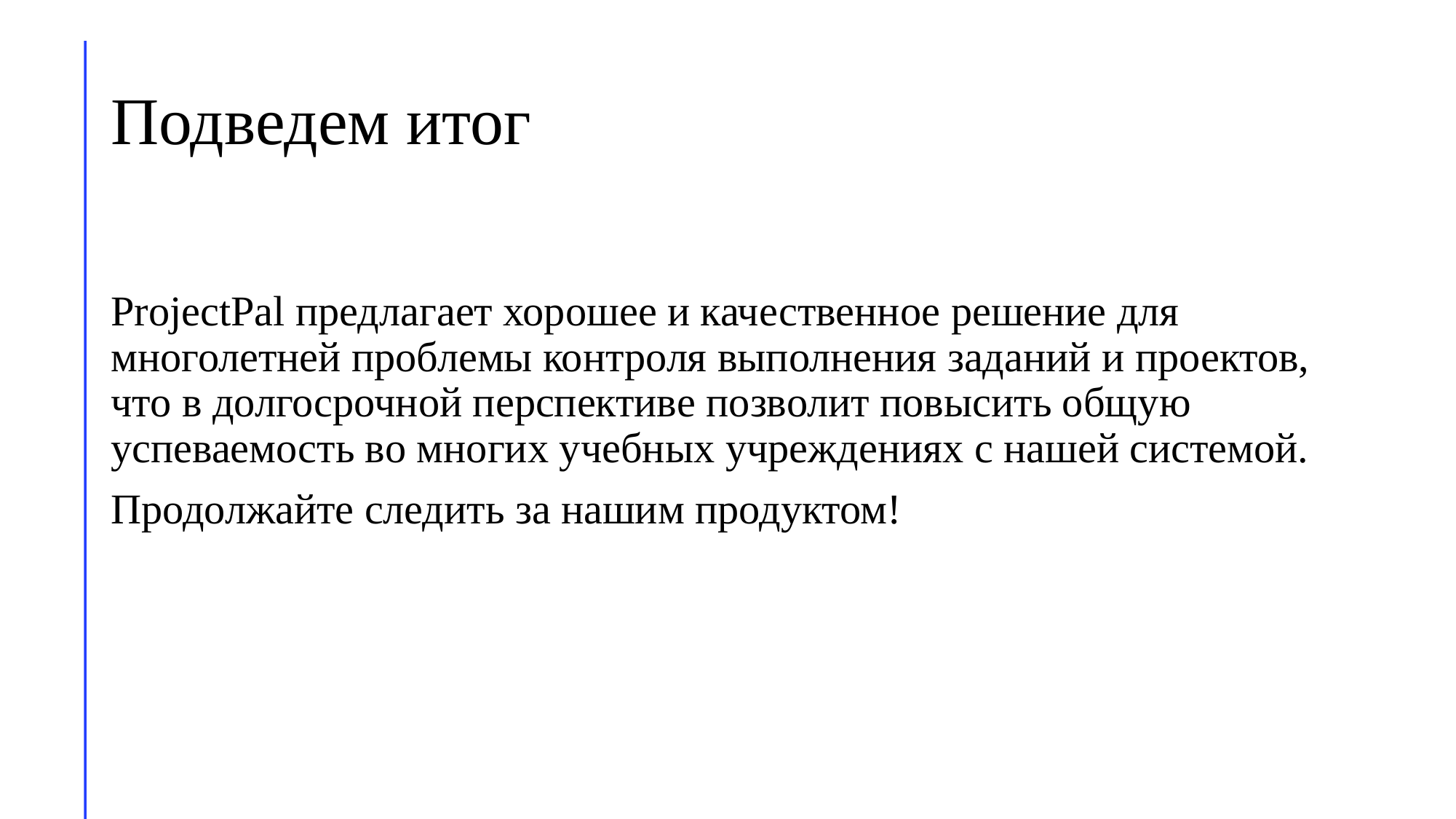

ProjectPal предлагает хорошее и качественное решение для многолетней проблемы контроля выполнения заданий и проектов, что в долгосрочной перспективе позволит повысить общую успеваемость во многих учебных учреждениях с нашей системой.
Продолжайте следить за нашим продуктом!
# Подведем итог